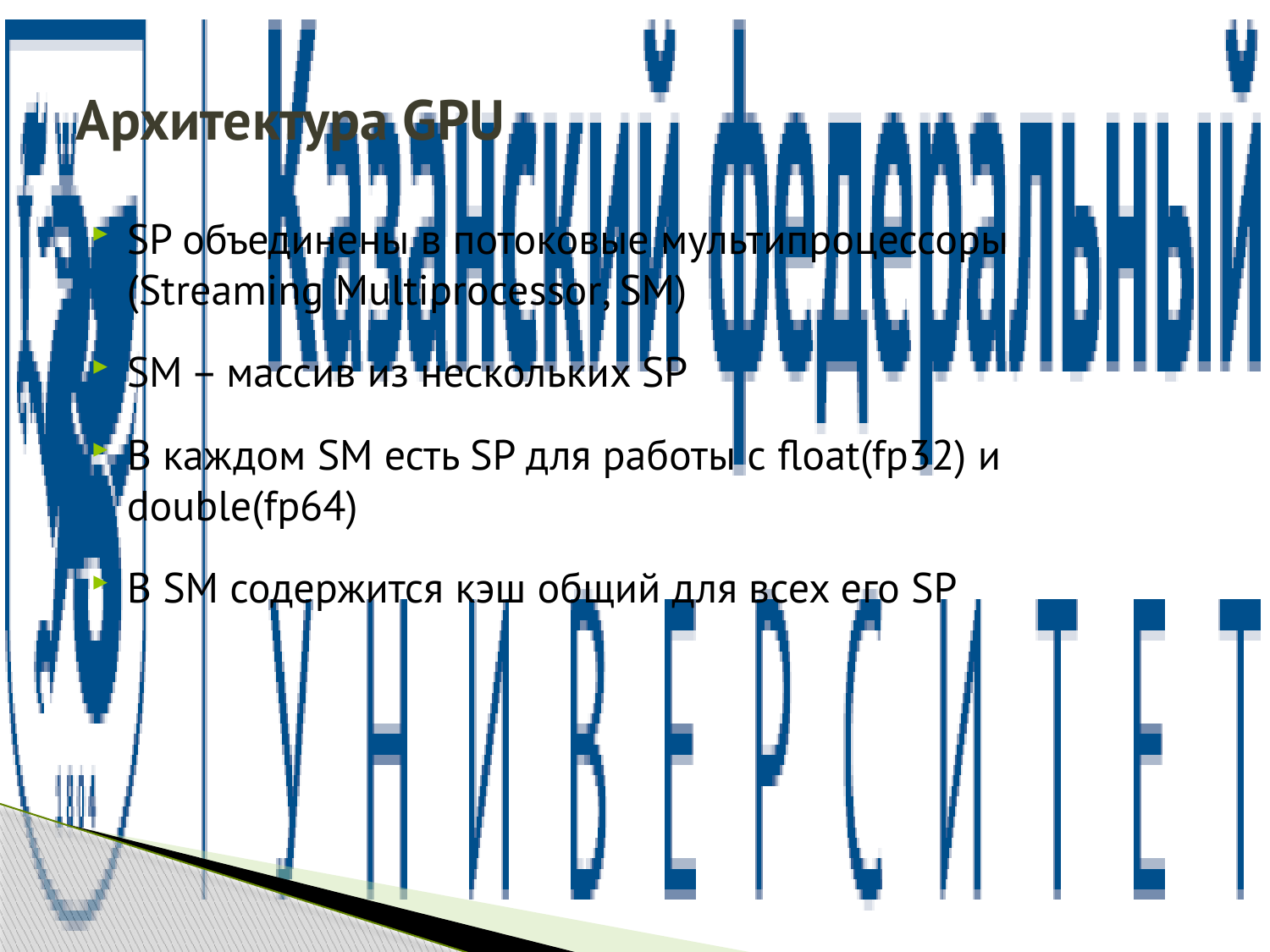

# Архитектура GPU
SP объединены в потоковые мультипроцессоры (Streaming Multiprocessor, SM)
SM – массив из нескольких SP
В каждом SM есть SP для работы с float(fp32) и double(fp64)
В SM содержится кэш общий для всех его SP